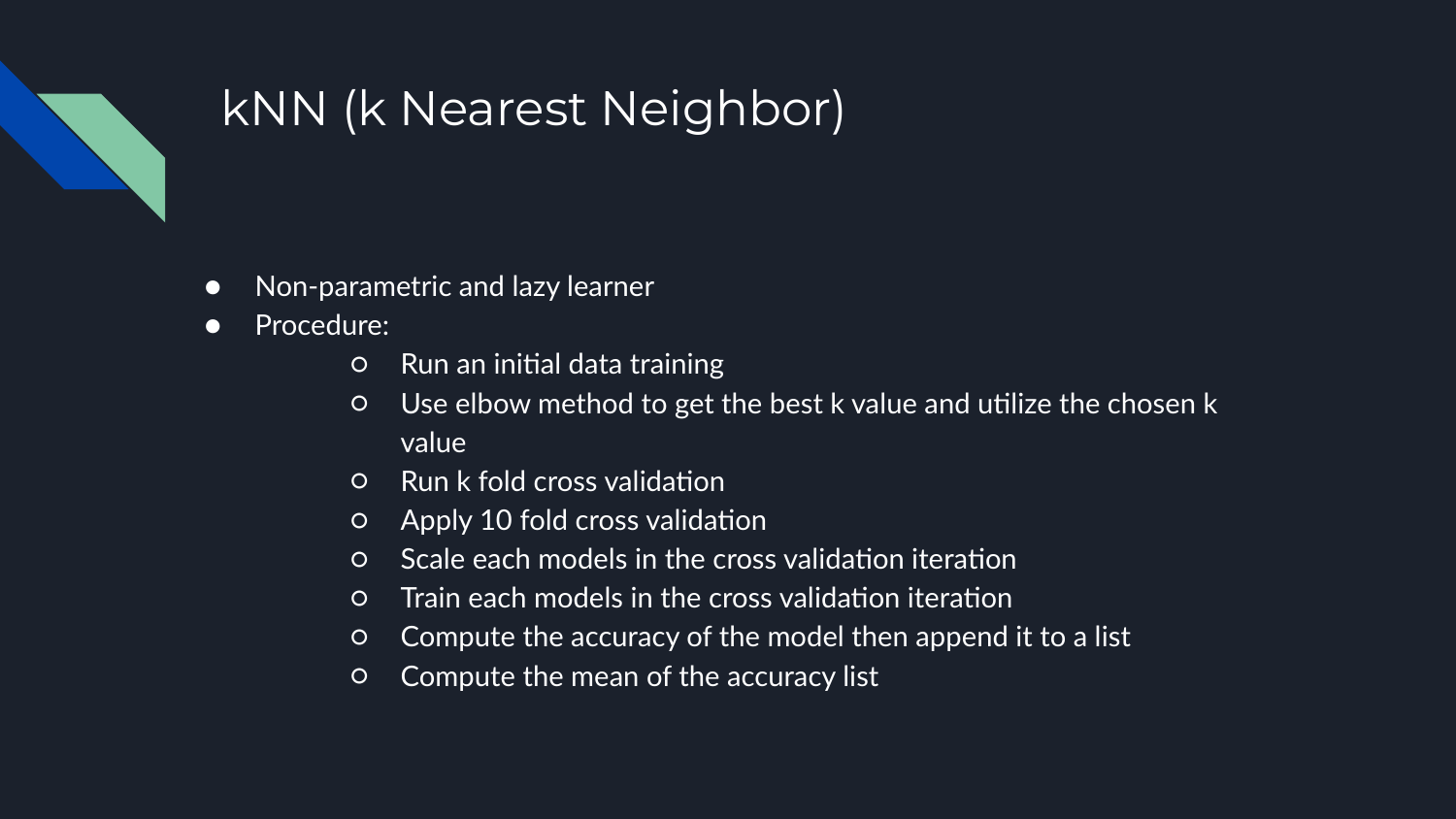

# kNN (k Nearest Neighbor)
Non-parametric and lazy learner
Procedure:
Run an initial data training
Use elbow method to get the best k value and utilize the chosen k value
Run k fold cross validation
Apply 10 fold cross validation
Scale each models in the cross validation iteration
Train each models in the cross validation iteration
Compute the accuracy of the model then append it to a list
Compute the mean of the accuracy list